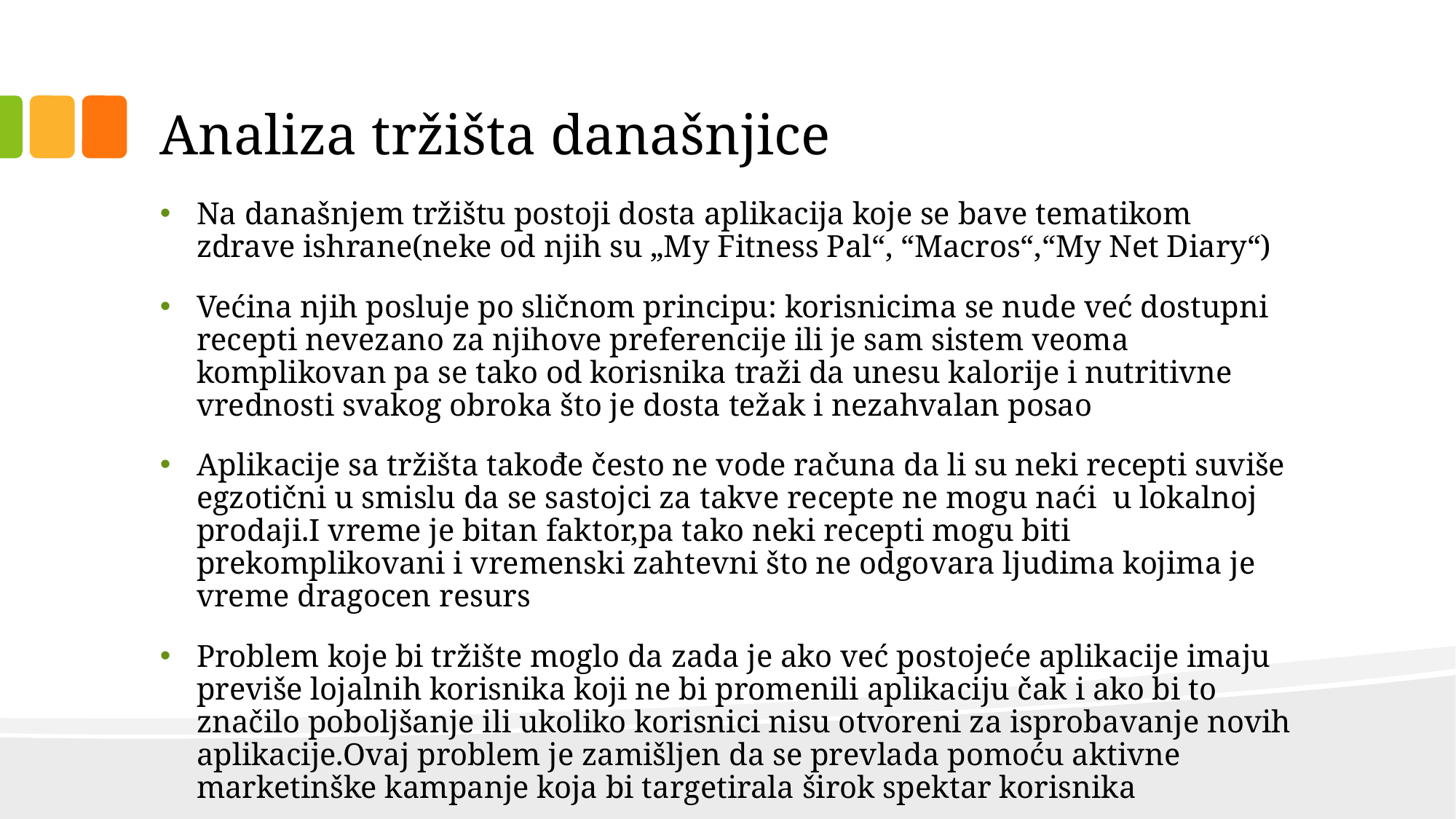

# Analiza tržišta današnjice
Na današnjem tržištu postoji dosta aplikacija koje se bave tematikom zdrave ishrane(neke od njih su „My Fitness Pal“, “Macros“,“My Net Diary“)
Većina njih posluje po sličnom principu: korisnicima se nude već dostupni recepti nevezano za njihove preferencije ili je sam sistem veoma komplikovan pa se tako od korisnika traži da unesu kalorije i nutritivne vrednosti svakog obroka što je dosta težak i nezahvalan posao
Aplikacije sa tržišta takođe često ne vode računa da li su neki recepti suviše egzotični u smislu da se sastojci za takve recepte ne mogu naći  u lokalnoj prodaji.I vreme je bitan faktor,pa tako neki recepti mogu biti prekomplikovani i vremenski zahtevni što ne odgovara ljudima kojima je vreme dragocen resurs
Problem koje bi tržište moglo da zada je ako već postojeće aplikacije imaju previše lojalnih korisnika koji ne bi promenili aplikaciju čak i ako bi to značilo poboljšanje ili ukoliko korisnici nisu otvoreni za isprobavanje novih aplikacije.Ovaj problem je zamišljen da se prevlada pomoću aktivne marketinške kampanje koja bi targetirala širok spektar korisnika